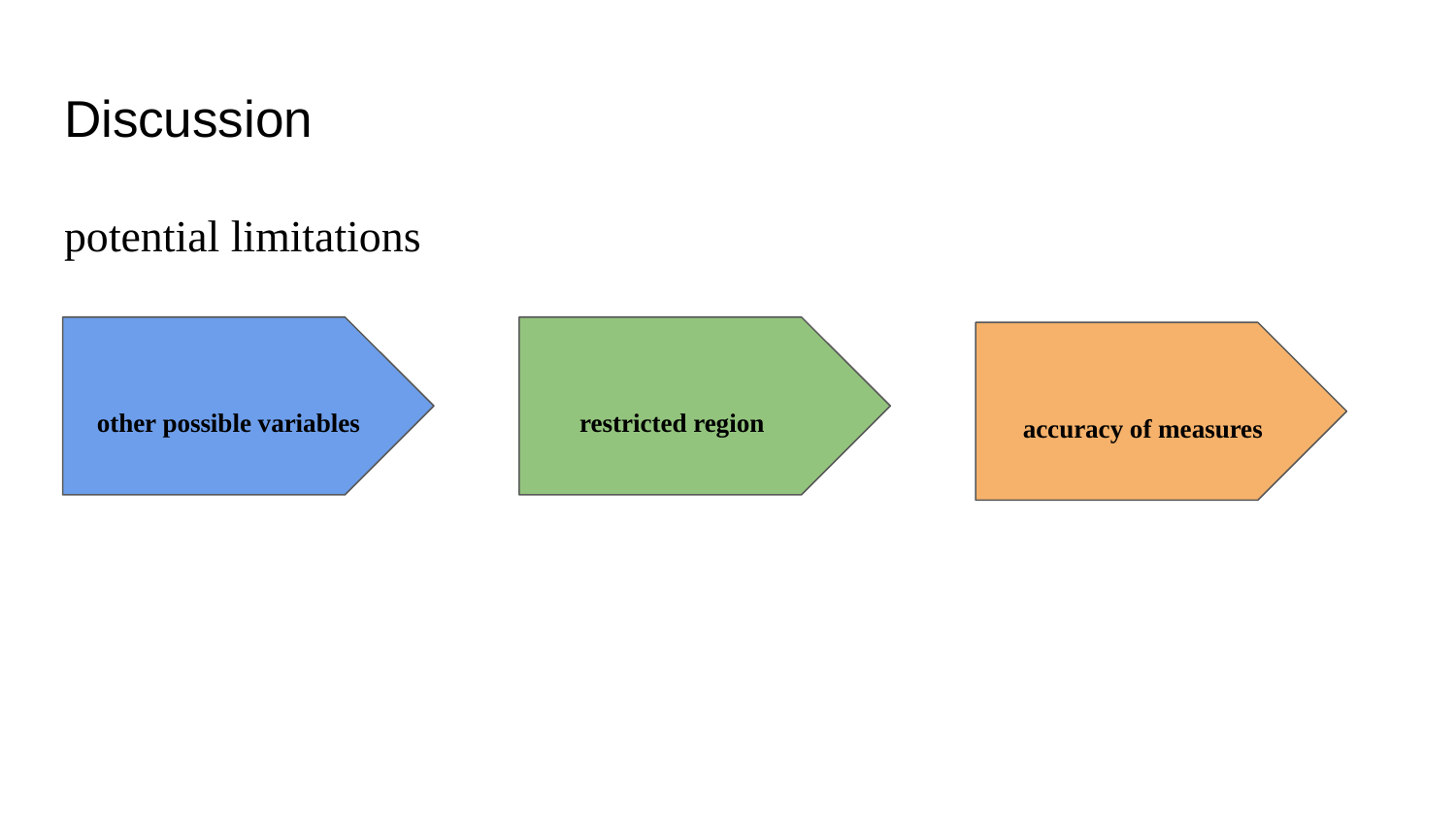

# Discussion

potential limitations

       restricted region
   other possible variables
     accuracy of measures